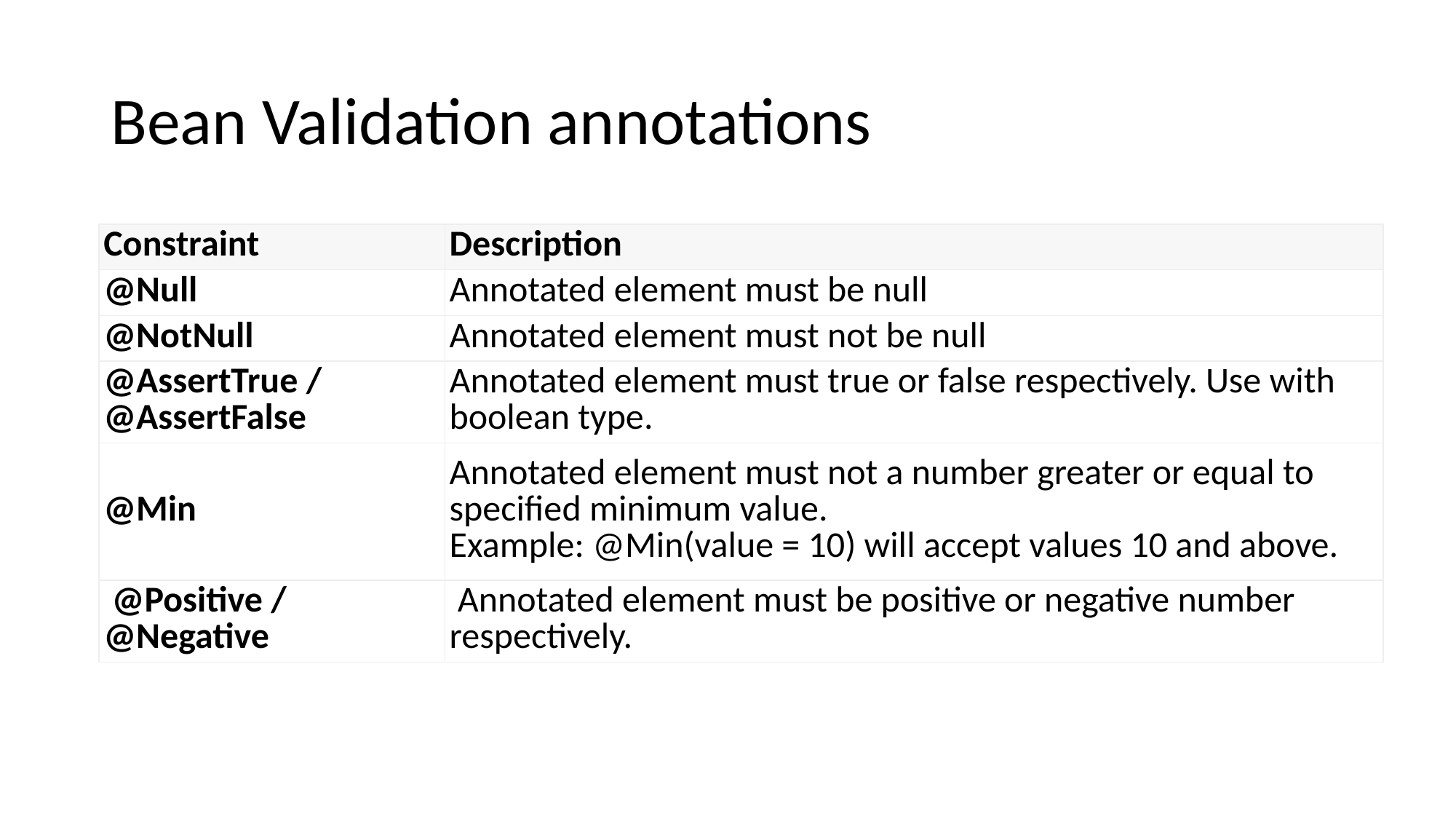

# Bean Validation annotations
| Constraint | Description |
| --- | --- |
| @Null | Annotated element must be null |
| @NotNull | Annotated element must not be null |
| @AssertTrue / @AssertFalse | Annotated element must true or false respectively. Use with boolean type. |
| @Min | Annotated element must not a number greater or equal to specified minimum value. Example: @Min(value = 10) will accept values 10 and above. |
| @Positive / @Negative | Annotated element must be positive or negative number respectively. |